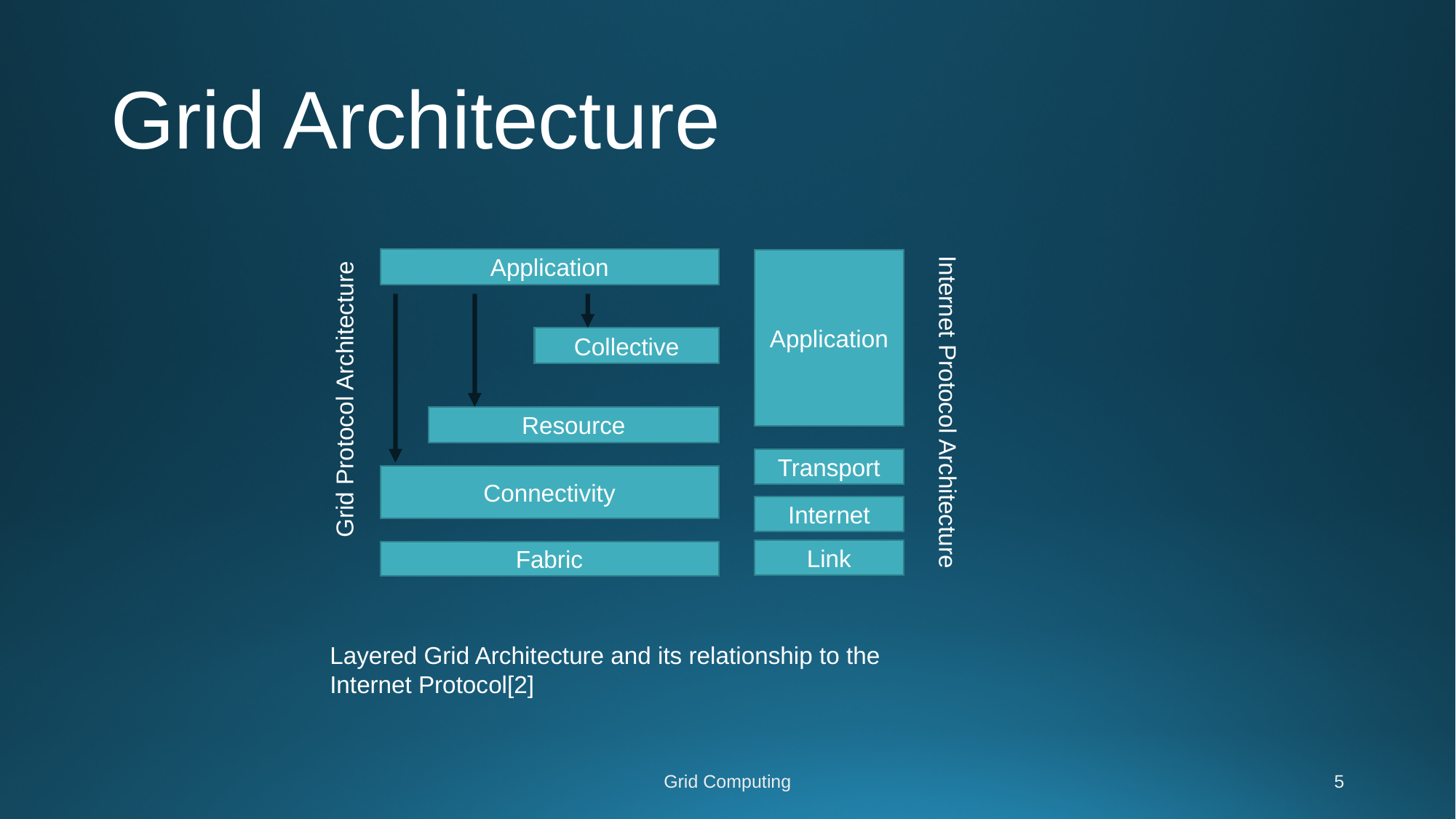

# Grid Architecture
Application
Application
Collective
Grid Protocol Architecture
Resource
Transport
Connectivity
Internet
Link
Fabric
Internet Protocol Architecture
Layered Grid Architecture and its relationship to the Internet Protocol[2]
Grid Computing
5